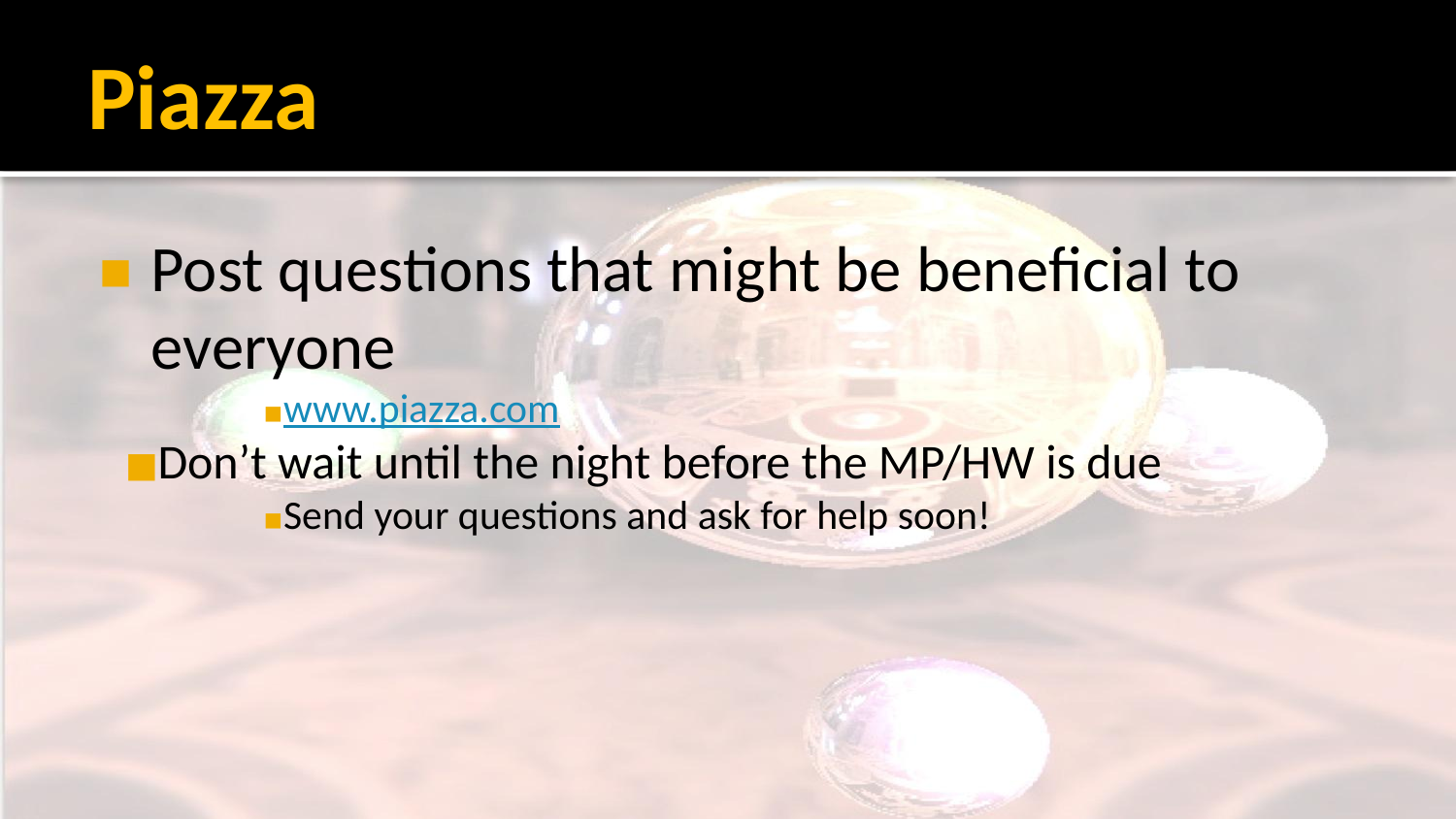

# Piazza
Post questions that might be beneficial to everyone
www.piazza.com
Don’t wait until the night before the MP/HW is due
Send your questions and ask for help soon!